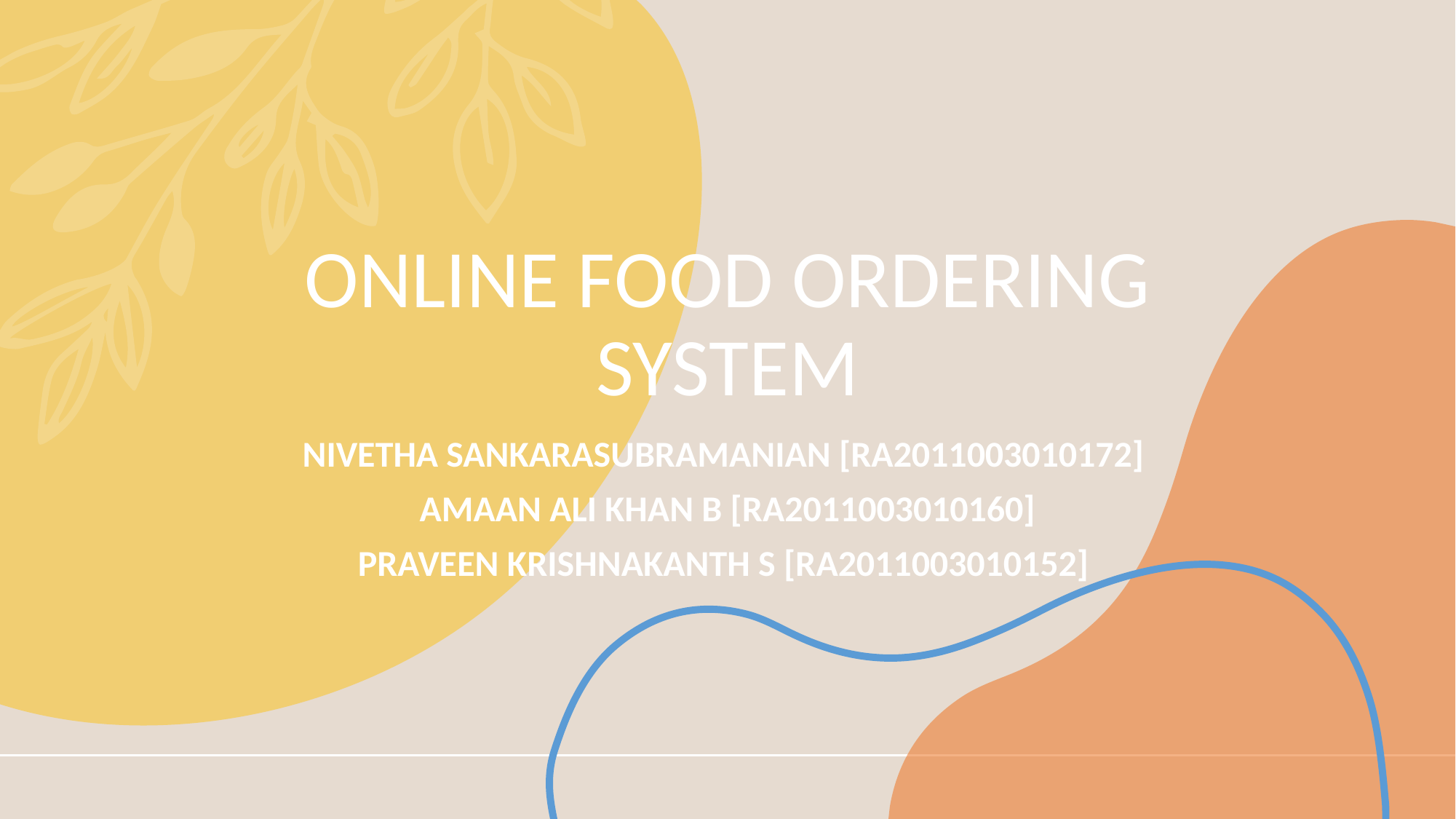

# ONLINE FOOD ORDERING SYSTEM
NIVETHA SANKARASUBRAMANIAN [RA2011003010172]
AMAAN ALI KHAN B [RA2011003010160]
PRAVEEN KRISHNAKANTH S [RA2011003010152]